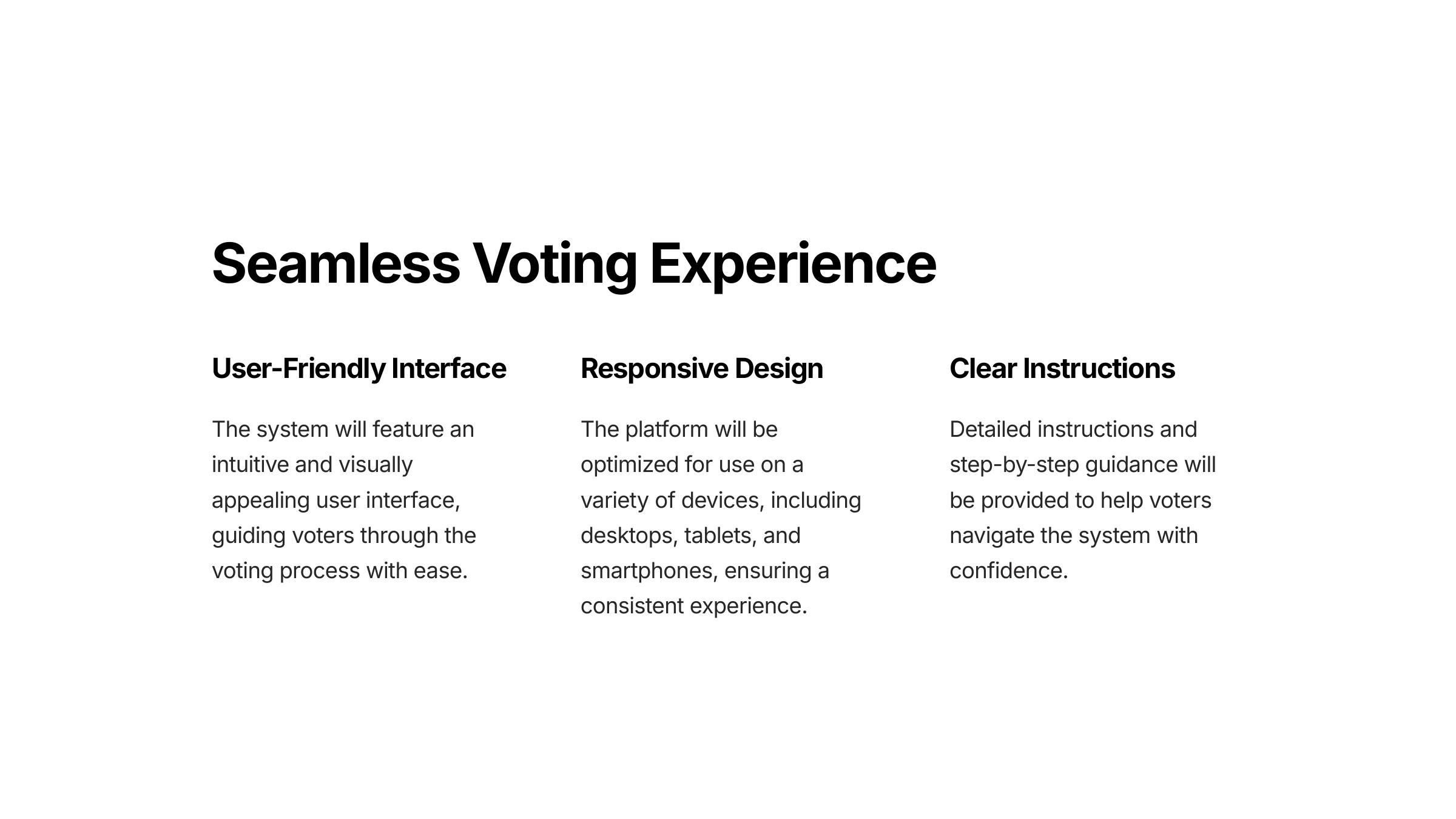

Seamless Voting Experience
User-Friendly Interface
Responsive Design
Clear Instructions
The system will feature an intuitive and visually appealing user interface, guiding voters through the voting process with ease.
The platform will be optimized for use on a variety of devices, including desktops, tablets, and smartphones, ensuring a consistent experience.
Detailed instructions and step-by-step guidance will be provided to help voters navigate the system with confidence.